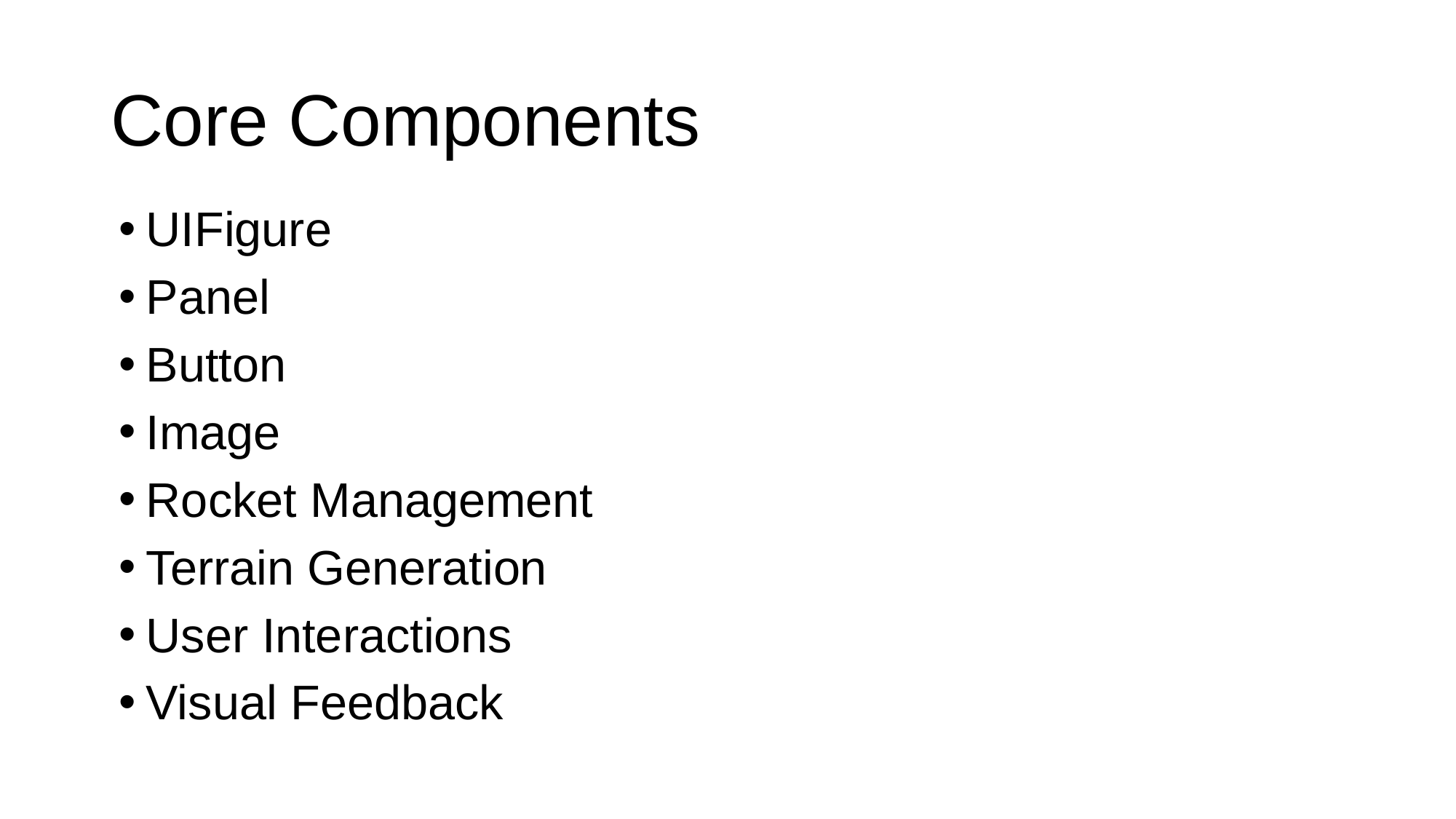

# Core Components
UIFigure
Panel
Button
Image
Rocket Management
Terrain Generation
User Interactions
Visual Feedback